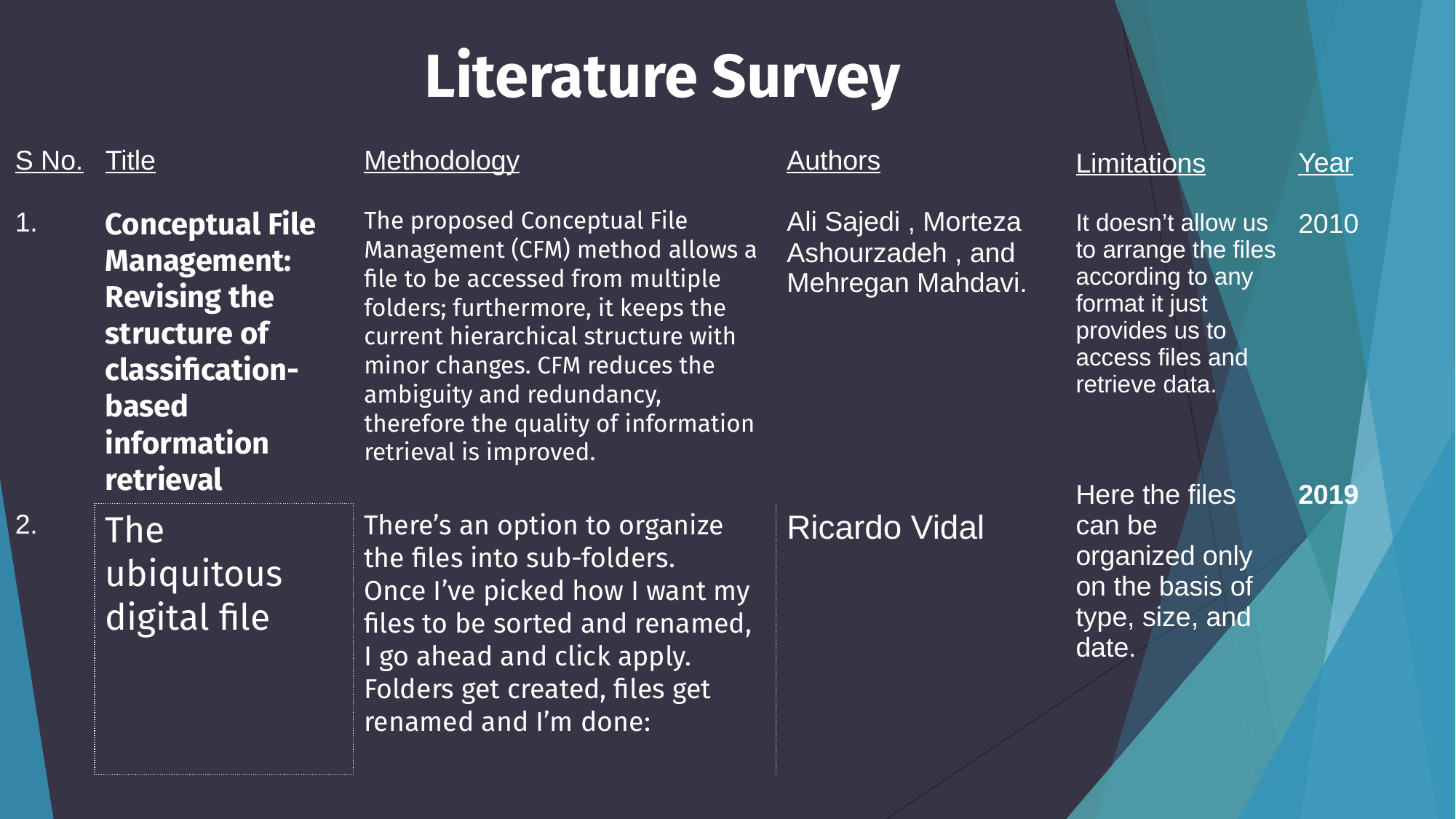

Literature Survey
| S No. 1. | Title Conceptual File Management: Revising the structure of classification-based information retrieval | Methodology The proposed Conceptual File Management (CFM) method allows a file to be accessed from multiple folders; furthermore, it keeps the current hierarchical structure with minor changes. CFM reduces the ambiguity and redundancy, therefore the quality of information retrieval is improved. | Authors Ali Sajedi , Morteza Ashourzadeh , and Mehregan Mahdavi. |
| --- | --- | --- | --- |
| 2. | The ubiquitous digital file | There’s an option to organize the files into sub-folders. Once I’ve picked how I want my files to be sorted and renamed, I go ahead and click apply. Folders get created, files get renamed and I’m done: | Ricardo Vidal |
| Year 2010 |
| --- |
| 2019 |
| Limitations It doesn’t allow us to arrange the files according to any format it just provides us to access files and retrieve data. |
| --- |
| Here the files can be organized only on the basis of type, size, and date. |